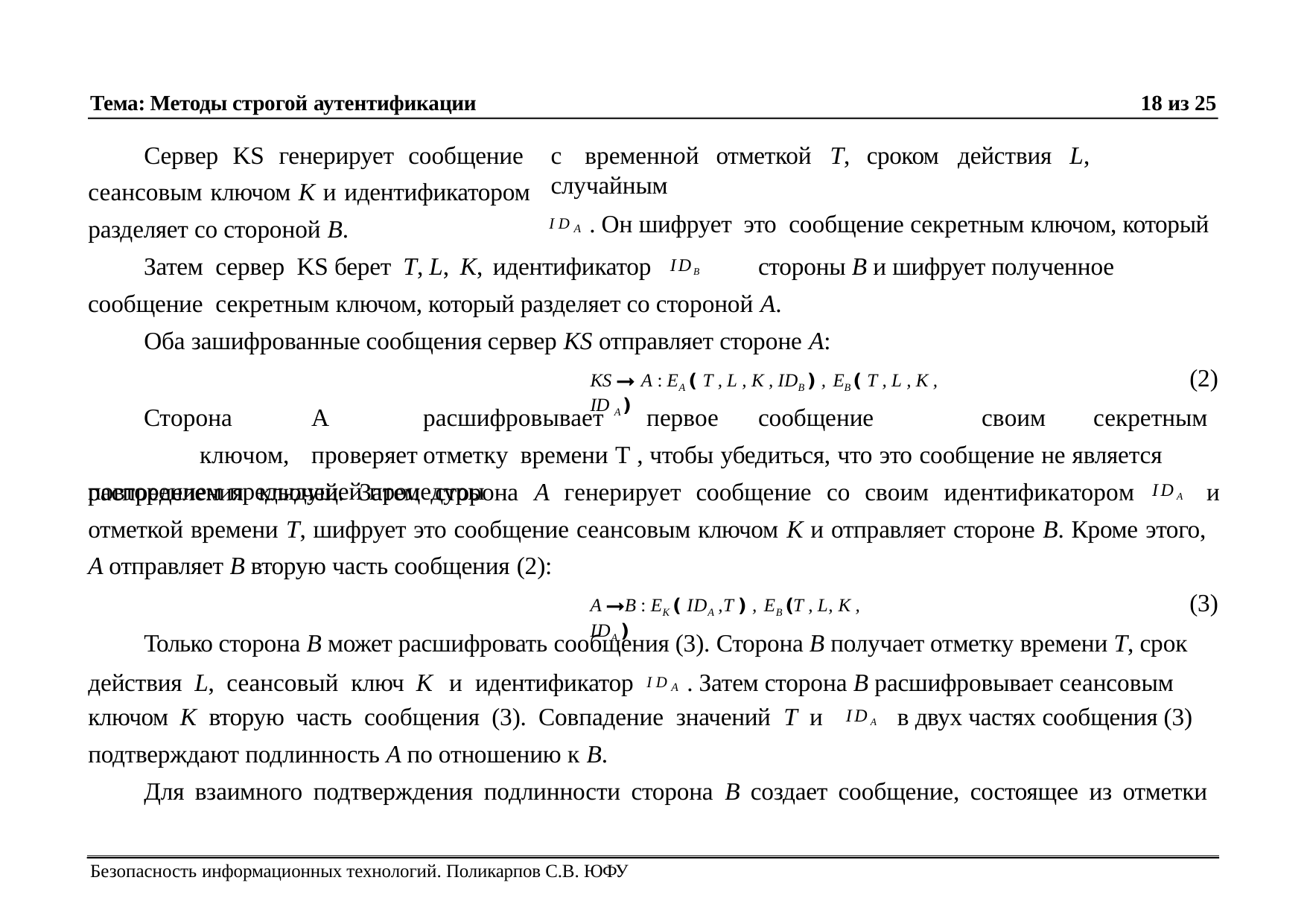

Тема: Методы строгой аутентификации
18 из 25

с	временной	отметкой	T,	сроком	действия	L,	случайным
IDA . Он шифрует  это  сообщение секретным ключом, который
Сервер KS генерирует сообщение  сеансовым ключом K и идентификатором  разделяет со стороной B.
Затем  сервер  KS берет  T, L, K, идентификатор	стороны B и шифрует полученное сообщение  секретным ключом, который разделяет со стороной А.
IDB
Оба зашифрованные сообщения сервер KS отправляет стороне А:
KS → A : EA ( T , L , K , IDB ) , EB ( T , L , K , ID A )
(2)
Сторона	A	расшифровывает	первое	сообщение	своим	секретным	ключом,	проверяет	отметку  времени T , чтобы убедиться, что это сообщение не является повторением предыдущей процедуры
распределения  ключей.  Затем  сторона	A  генерирует  сообщение  со  своим  идентификатором	и
IDA
отметкой времени T, шифрует это сообщение сеансовым ключом K и отправляет стороне B. Кроме этого,
A отправляет B вторую часть сообщения (2):
(3)
A →B : EK ( IDA ,T ) , EB (T , L, K , IDA )
Только сторона B может расшифровать сообщения (3). Сторона B получает отметку времени T, срок  действия  L,  сеансовый  ключ  K  и  идентификатор	IDA . Затем сторона B расшифровывает сеансовым
ключом  K  вторую  часть  сообщения  (3).  Совпадение  значений  T и	в двух частях сообщения (3)  подтверждают подлинность A по отношению к B.
IDA
Для взаимного подтверждения подлинности сторона B создает сообщение, состоящее из отметки

Безопасность информационных технологий. Поликарпов С.В. ЮФУ